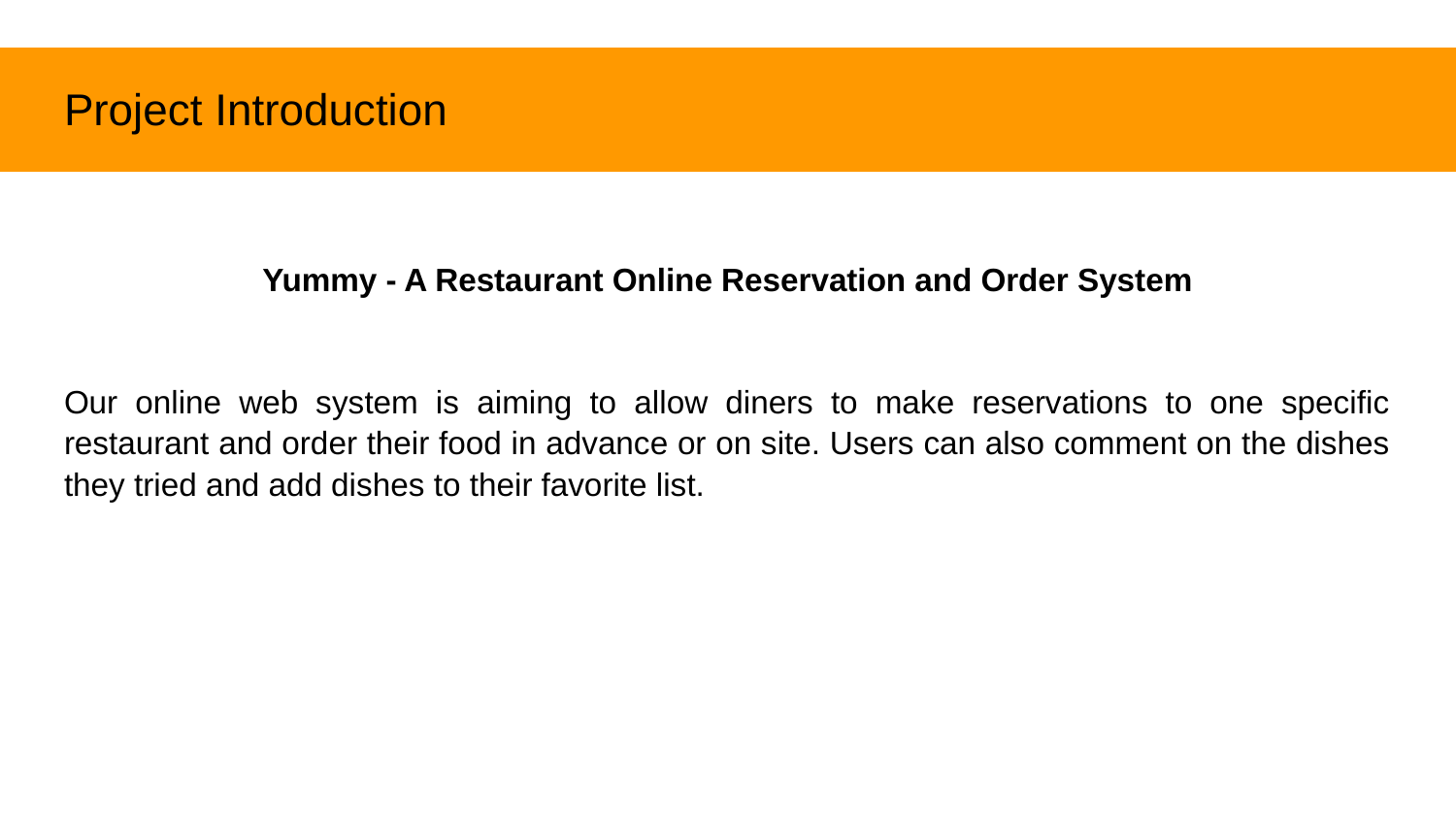

# Project Introduction
Yummy - A Restaurant Online Reservation and Order System

Our online web system is aiming to allow diners to make reservations to one specific restaurant and order their food in advance or on site. Users can also comment on the dishes they tried and add dishes to their favorite list.